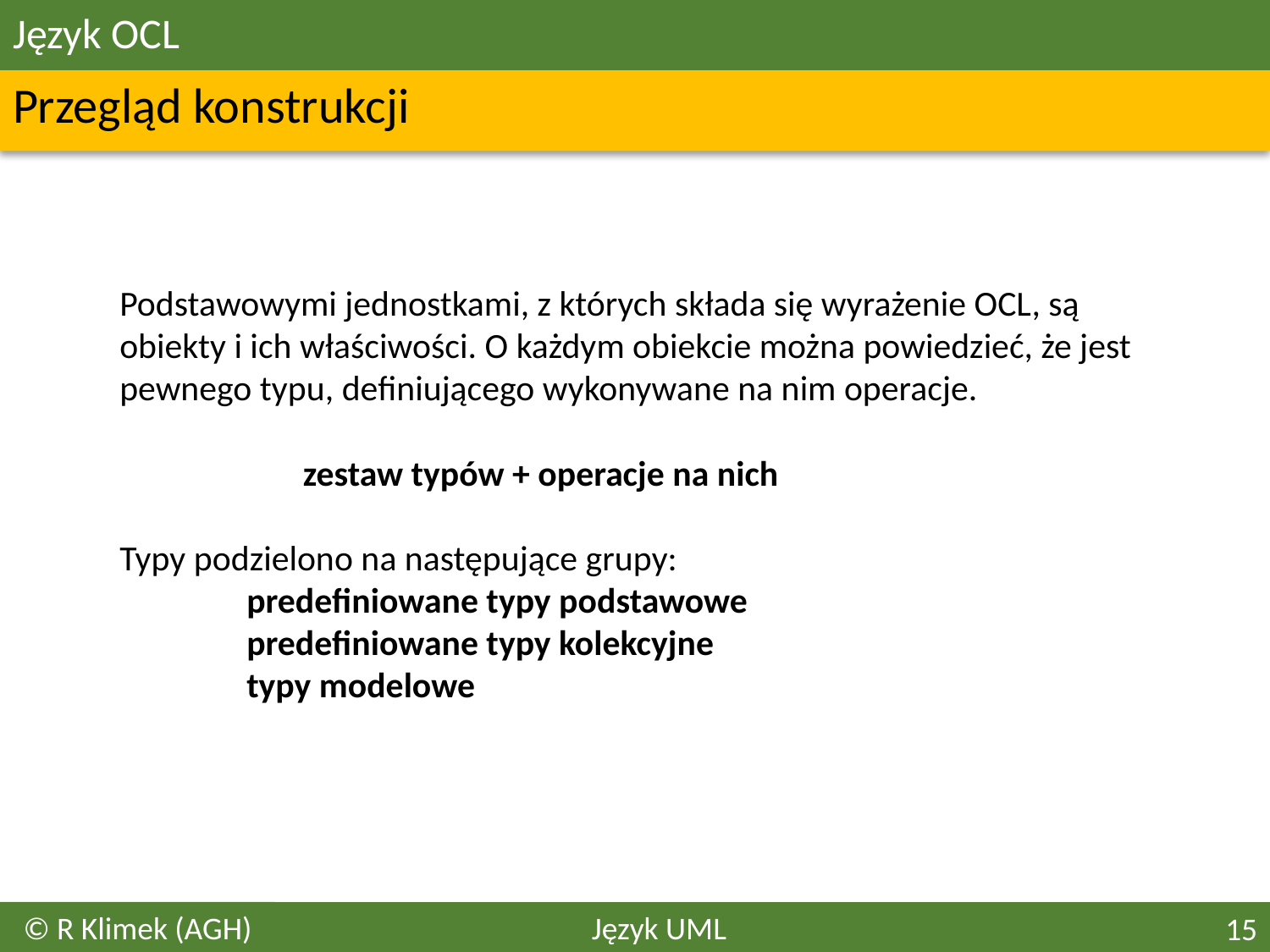

# Język OCL
Przegląd konstrukcji
Podstawowymi jednostkami, z których składa się wyrażenie OCL, są obiekty i ich właściwości. O każdym obiekcie można powiedzieć, że jest pewnego typu, definiującego wykonywane na nim operacje.

        	       zestaw typów + operacje na nich

Typy podzielono na następujące grupy:
predefiniowane typy podstawowe
predefiniowane typy kolekcyjne
typy modelowe
© R Klimek (AGH)
Język UML
15